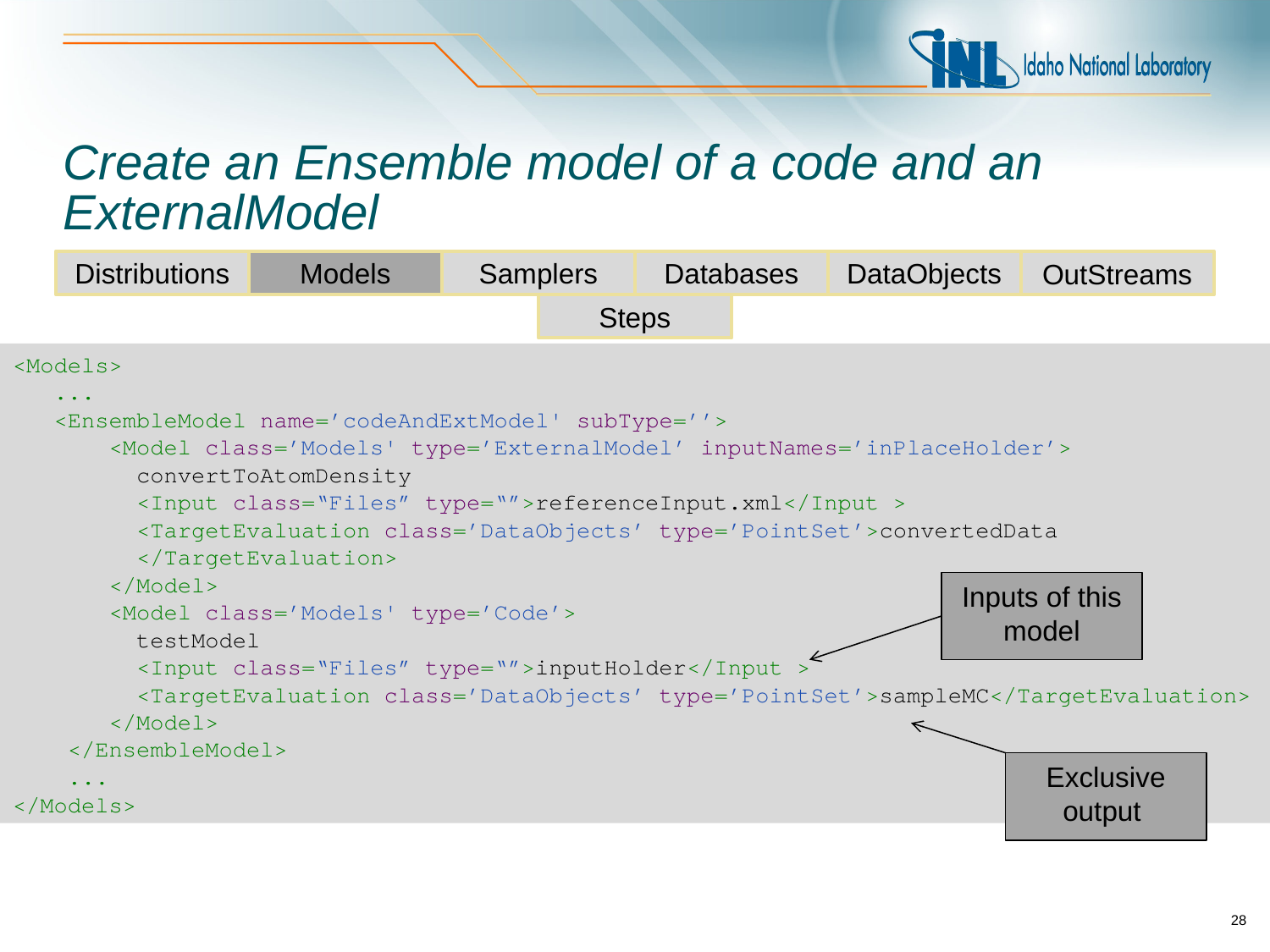

# Create an Ensemble model of a code and an ExternalModel
Distributions
Models
Samplers
Databases
DataObjects
OutStreams
Steps
<Models>
   ...
   <EnsembleModel name=’codeAndExtModel' subType=’’>
       <Model class=’Models' type=’ExternalModel’ inputNames=’inPlaceHolder’>
         convertToAtomDensity
         <Input class=“Files” type=“”>referenceInput.xml</Input >
         <TargetEvaluation class=’DataObjects’ type=’PointSet’>convertedData
         </TargetEvaluation>
       </Model>
       <Model class=’Models' type=’Code’>
         testModel
         <Input class=“Files” type=“”>inputHolder</Input >
         <TargetEvaluation class=’DataObjects’ type=’PointSet’>sampleMC</TargetEvaluation>
       </Model>
    </EnsembleModel>
    ...
</Models>
Inputs of this model
Exclusive output
28